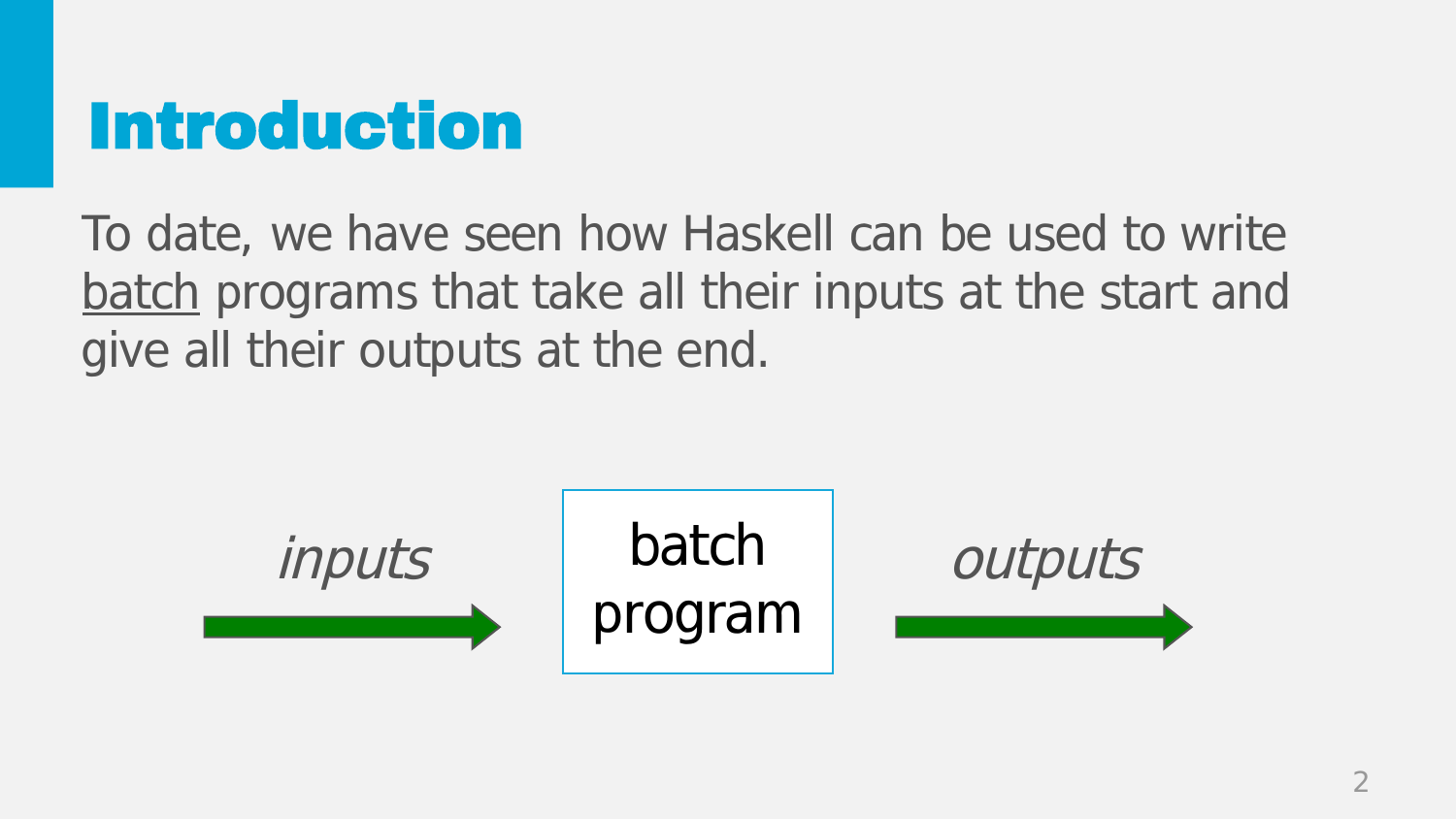

# Introduction
To date, we have seen how Haskell can be used to write batch programs that take all their inputs at the start and give all their outputs at the end.

batch
program
inputs
outputs

2